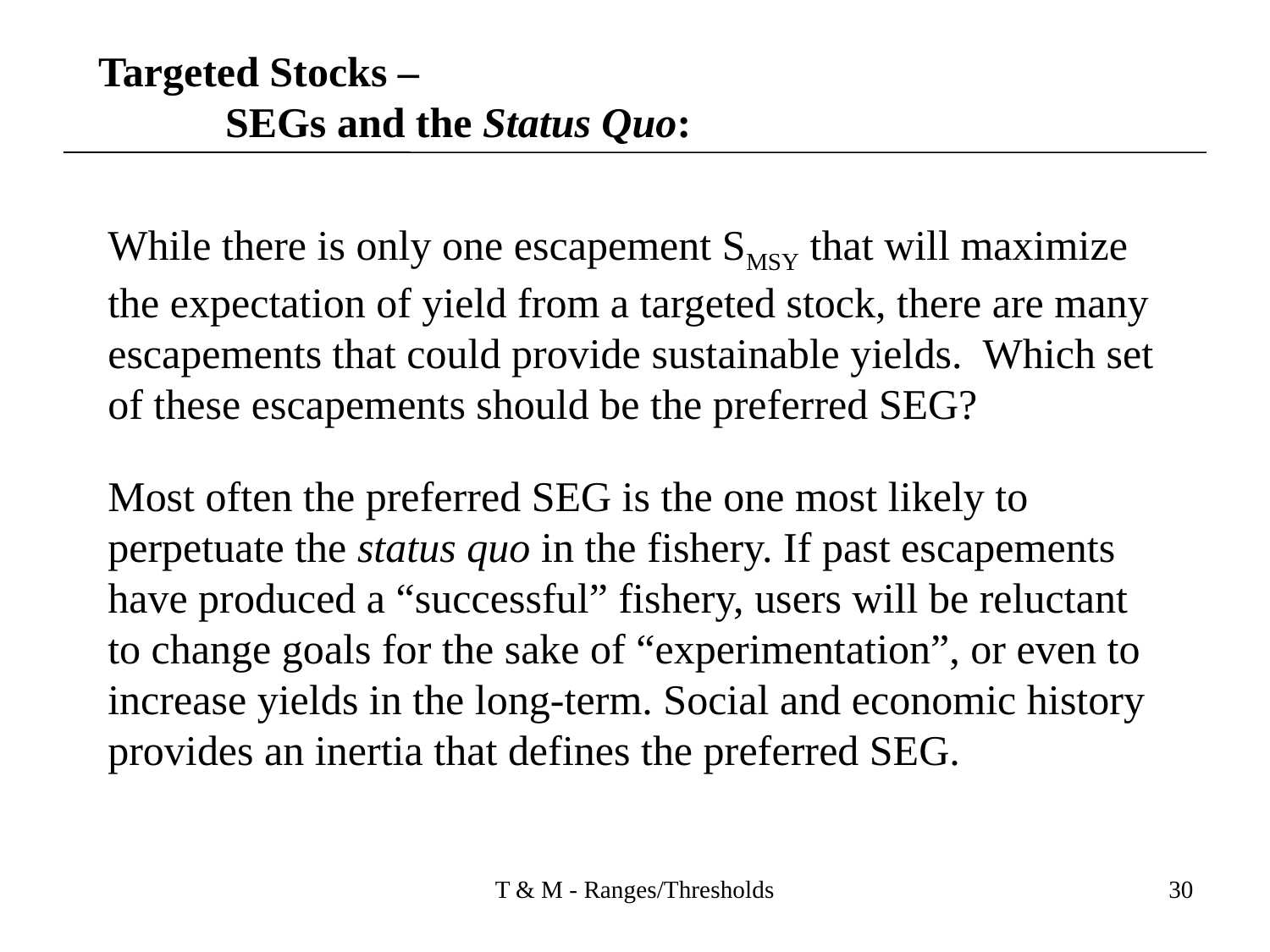

Targeted Stocks –
	SEGs and the Status Quo:

While there is only one escapement SMSY that will maximize the expectation of yield from a targeted stock, there are many escapements that could provide sustainable yields.  Which set of these escapements should be the preferred SEG?
Most often the preferred SEG is the one most likely to perpetuate the status quo in the fishery. If past escapements have produced a “successful” fishery, users will be reluctant to change goals for the sake of “experimentation”, or even to increase yields in the long-term. Social and economic history provides an inertia that defines the preferred SEG.
T & M - Ranges/Thresholds
30